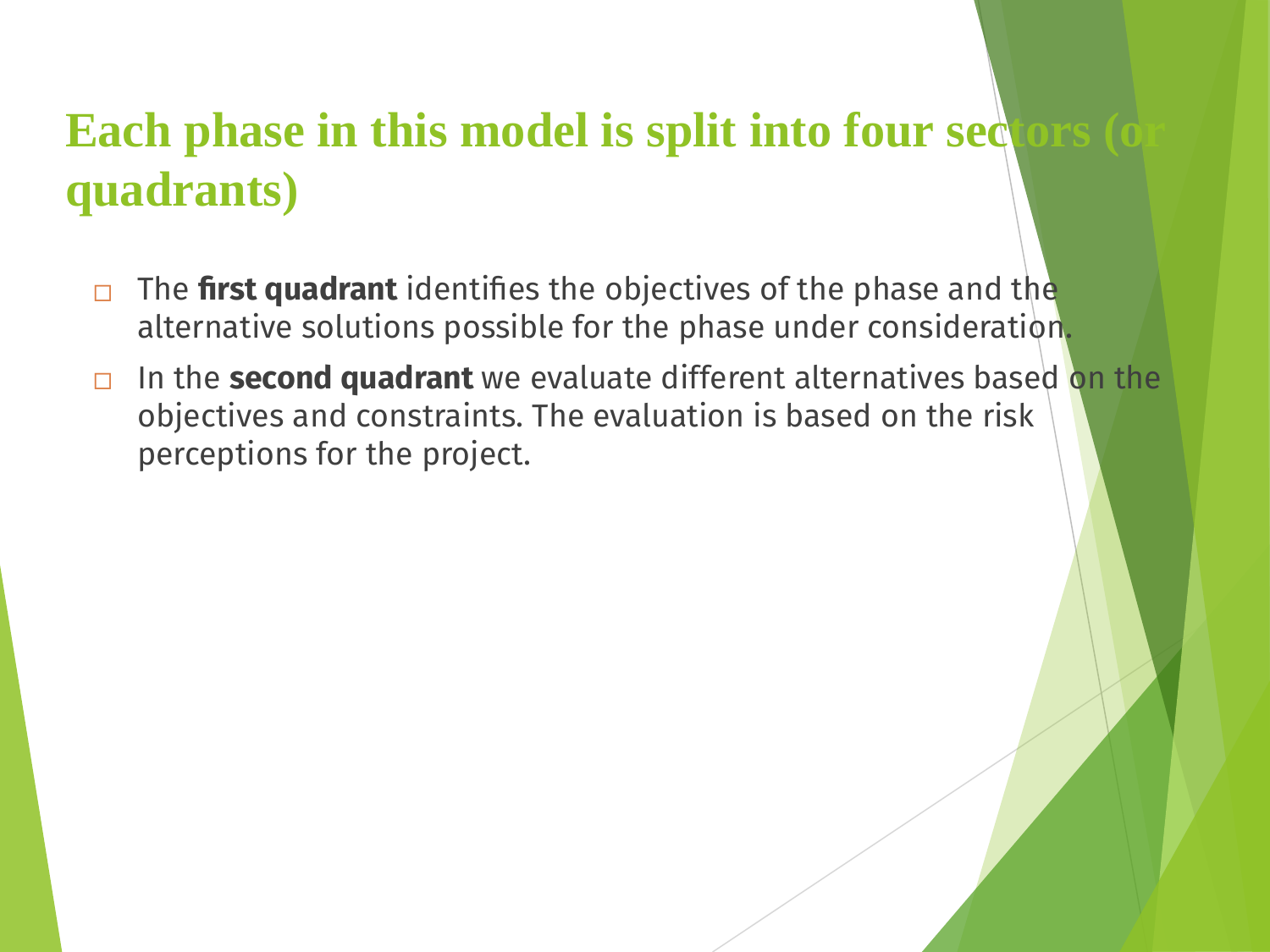

# Each phase in this model is split into four sectors (or quadrants)
The first quadrant identifies the objectives of the phase and the alternative solutions possible for the phase under consideration.
In the second quadrant we evaluate different alternatives based on the objectives and constraints. The evaluation is based on the risk perceptions for the project.